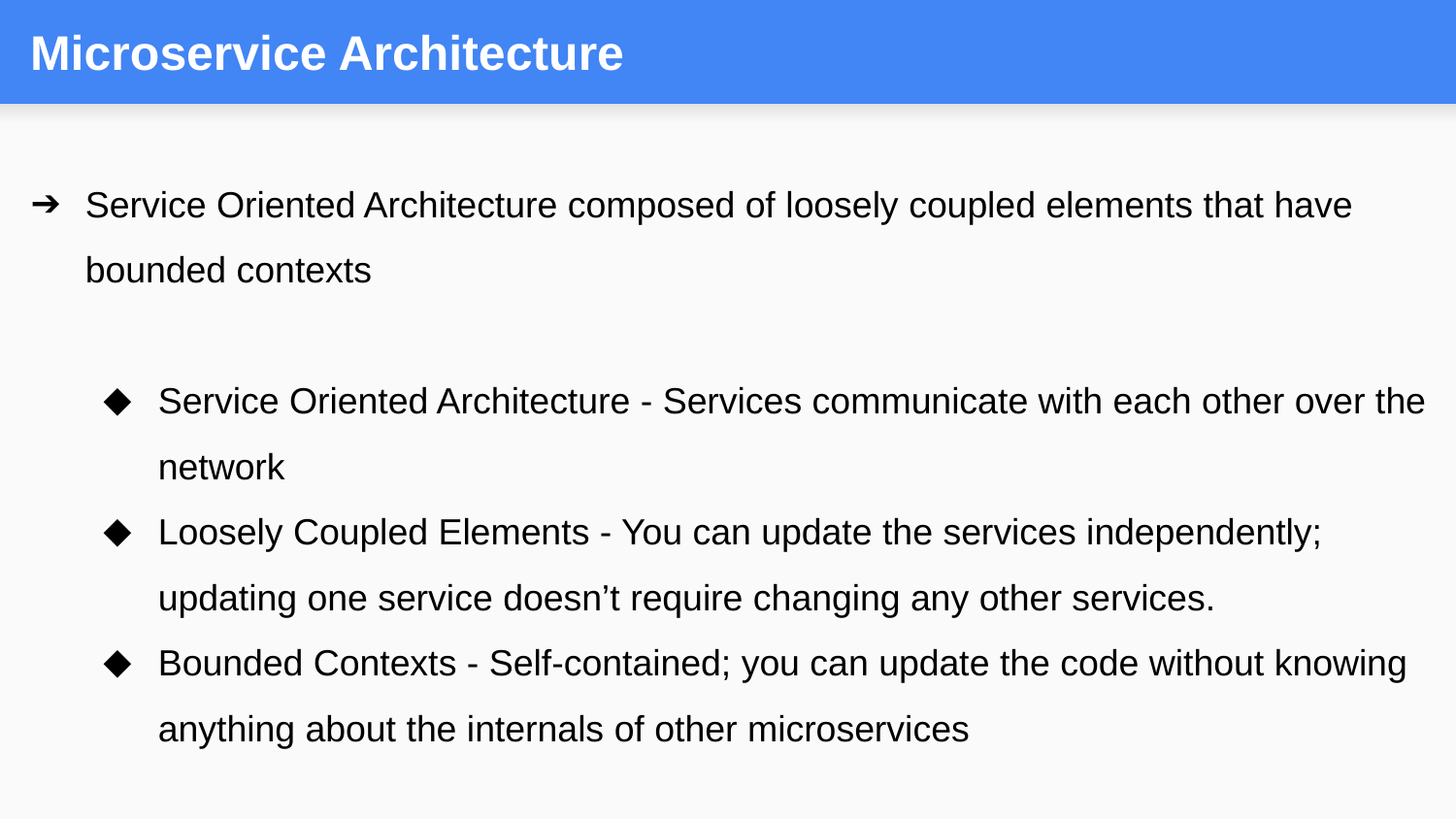

# Microservice Architecture

Service Oriented Architecture composed of loosely coupled elements that have bounded contexts

Service Oriented Architecture - Services communicate with each other over the network
Loosely Coupled Elements - You can update the services independently; updating one service doesn’t require changing any other services.
Bounded Contexts - Self-contained; you can update the code without knowing anything about the internals of other microservices